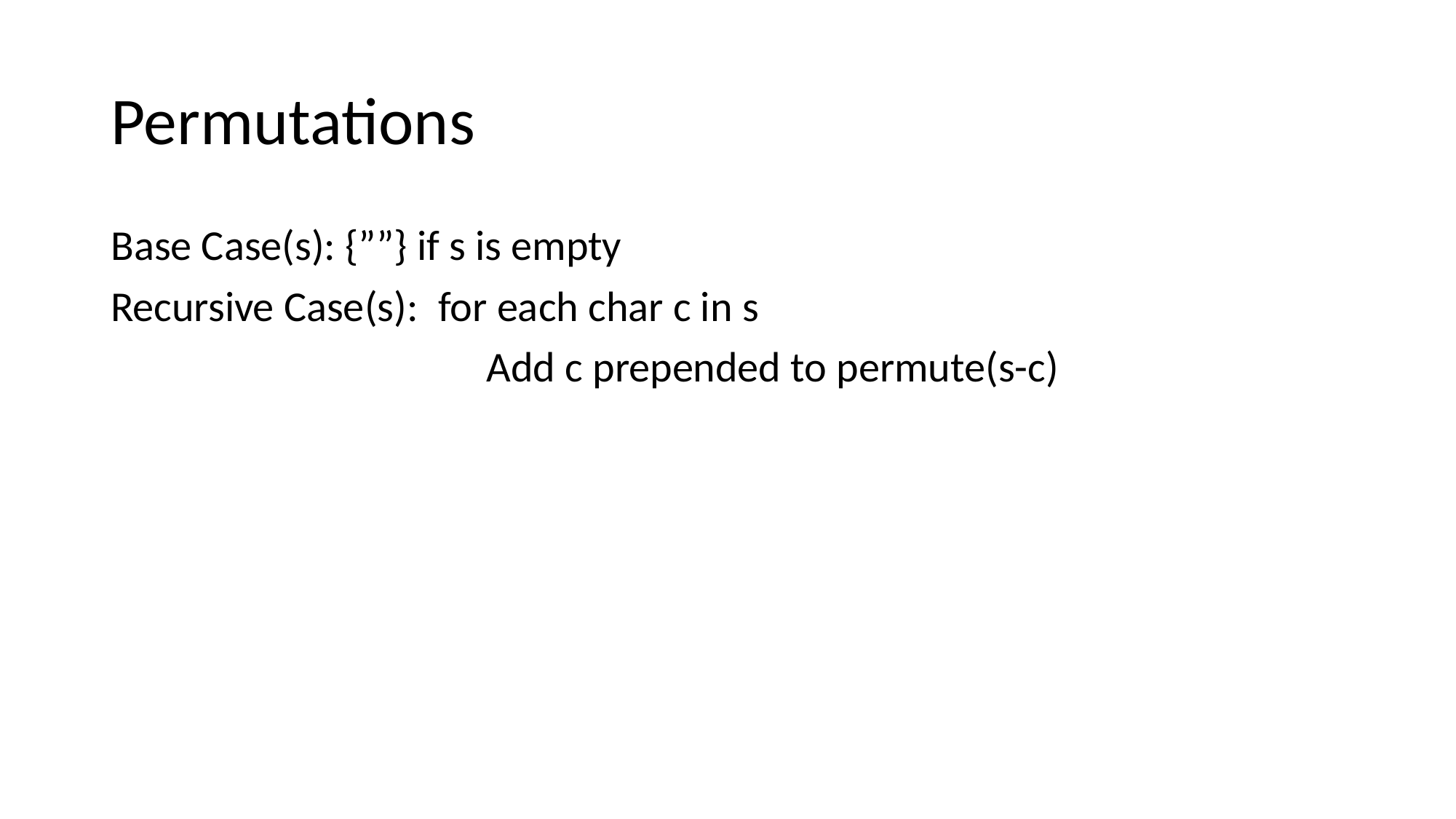

# Permutations
Base Case(s): {””} if s is empty
Recursive Case(s):	for each char c in s
			     Add c prepended to permute(s-c)